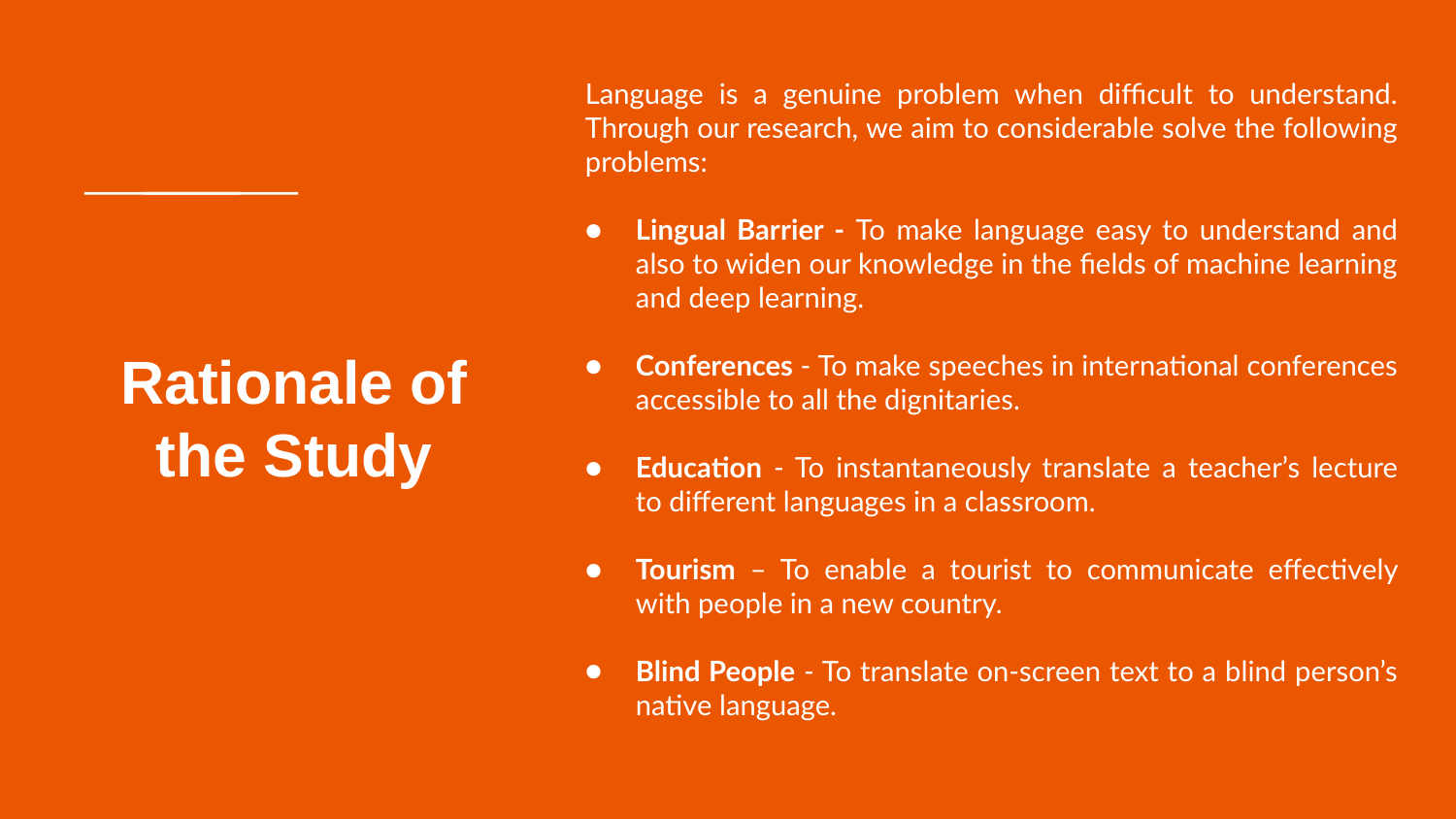

Language is a genuine problem when difficult to understand. Through our research, we aim to considerable solve the following problems:

Lingual Barrier - To make language easy to understand and also to widen our knowledge in the fields of machine learning and deep learning.

Conferences - To make speeches in international conferences accessible to all the dignitaries.

Education - To instantaneously translate a teacher’s lecture to different languages in a classroom.

Tourism – To enable a tourist to communicate effectively with people in a new country.

Blind People - To translate on-screen text to a blind person’s native language.

# Rationale of the Study